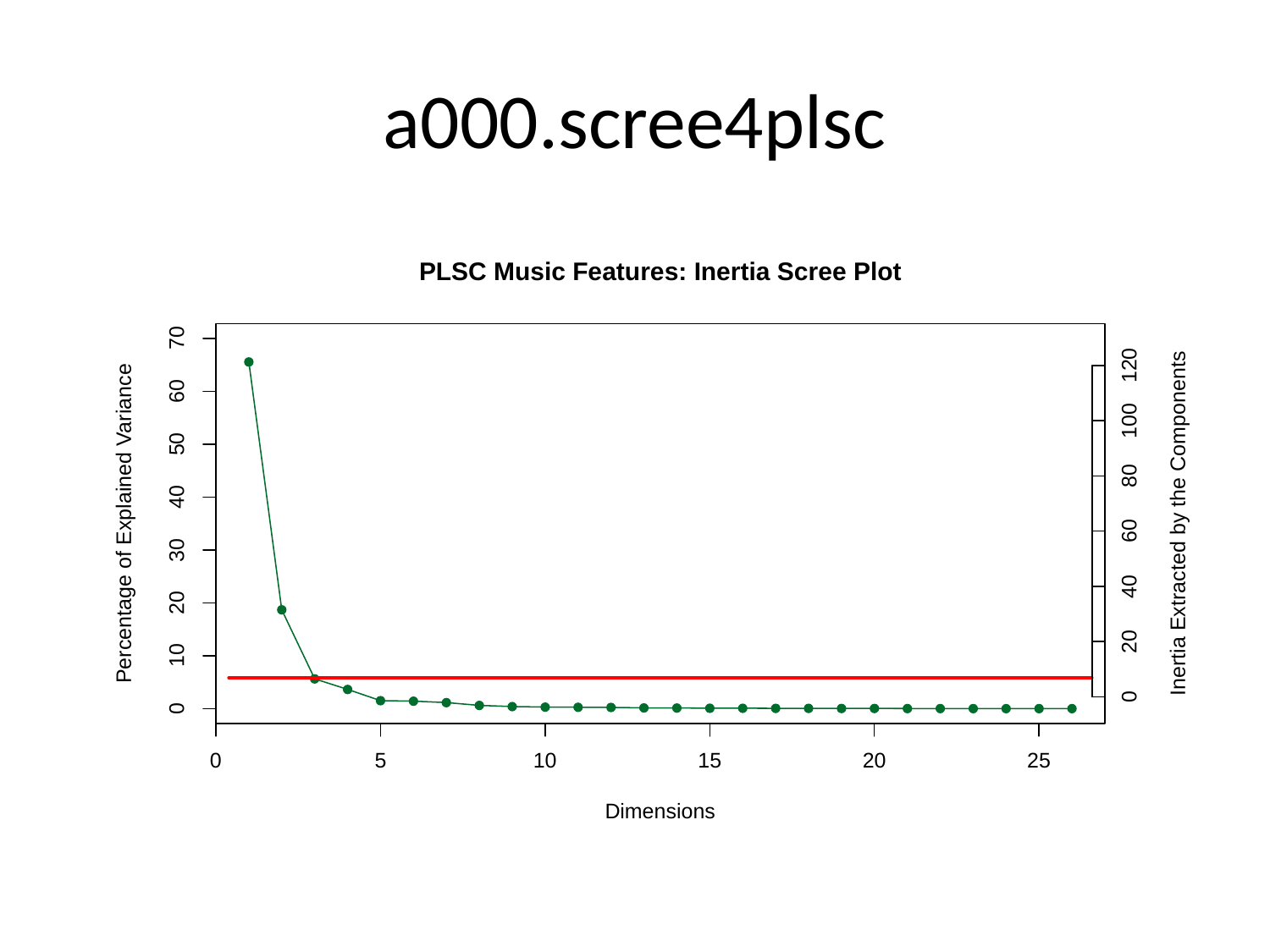

# a000.scree4plsc

PLSC Music Features: Inertia Scree Plot

70

120

60

100

50

80

40

Percentage of Explained Variance
Inertia Extracted by the Components
60

30

40

20

20

10

0

0

0
10
15
20
25
5
Dimensions